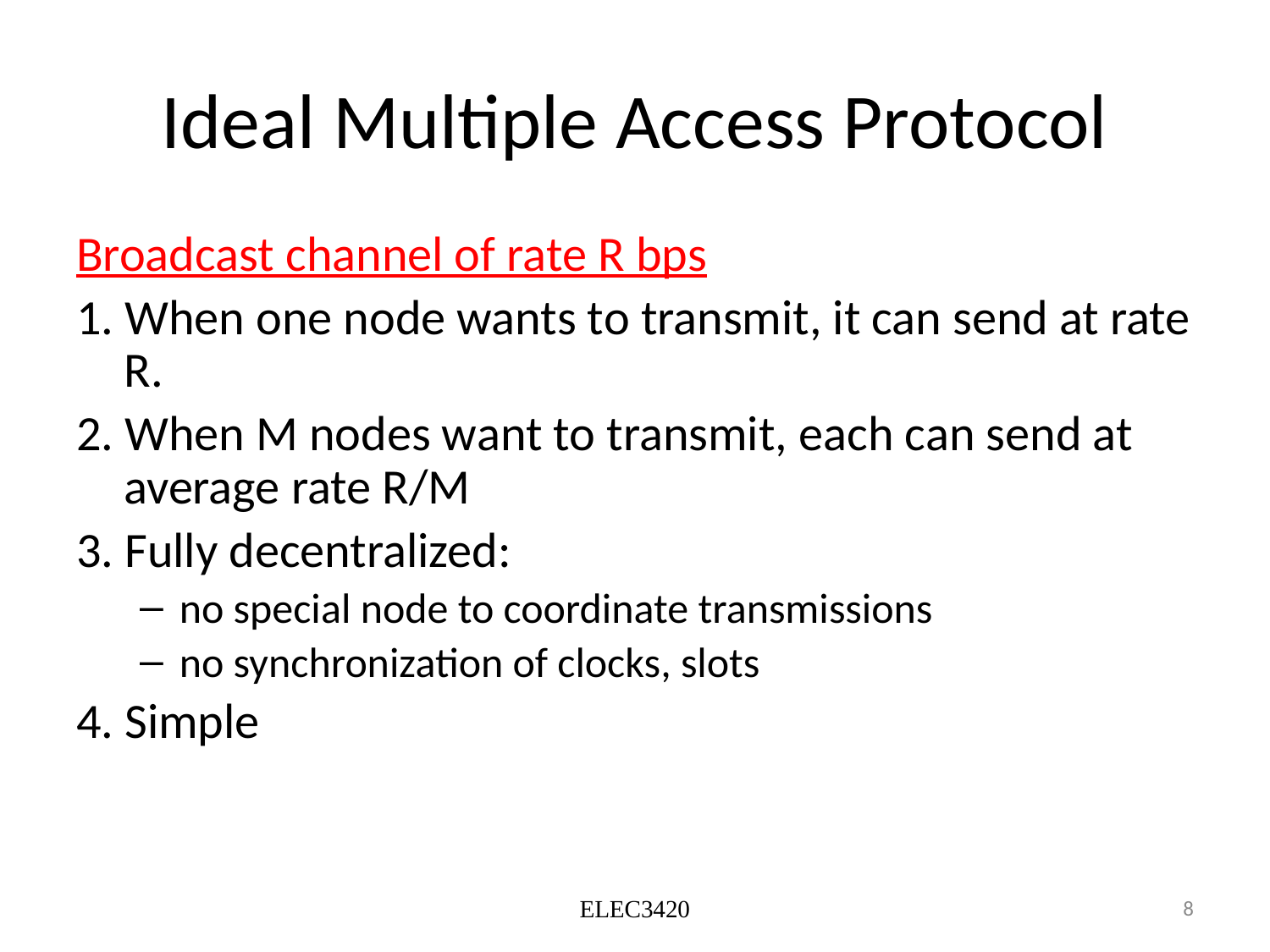

# Ideal Multiple Access Protocol
Broadcast channel of rate R bps
1. When one node wants to transmit, it can send at rate R.
2. When M nodes want to transmit, each can send at average rate R/M
3. Fully decentralized:
no special node to coordinate transmissions
no synchronization of clocks, slots
4. Simple
ELEC3420
8